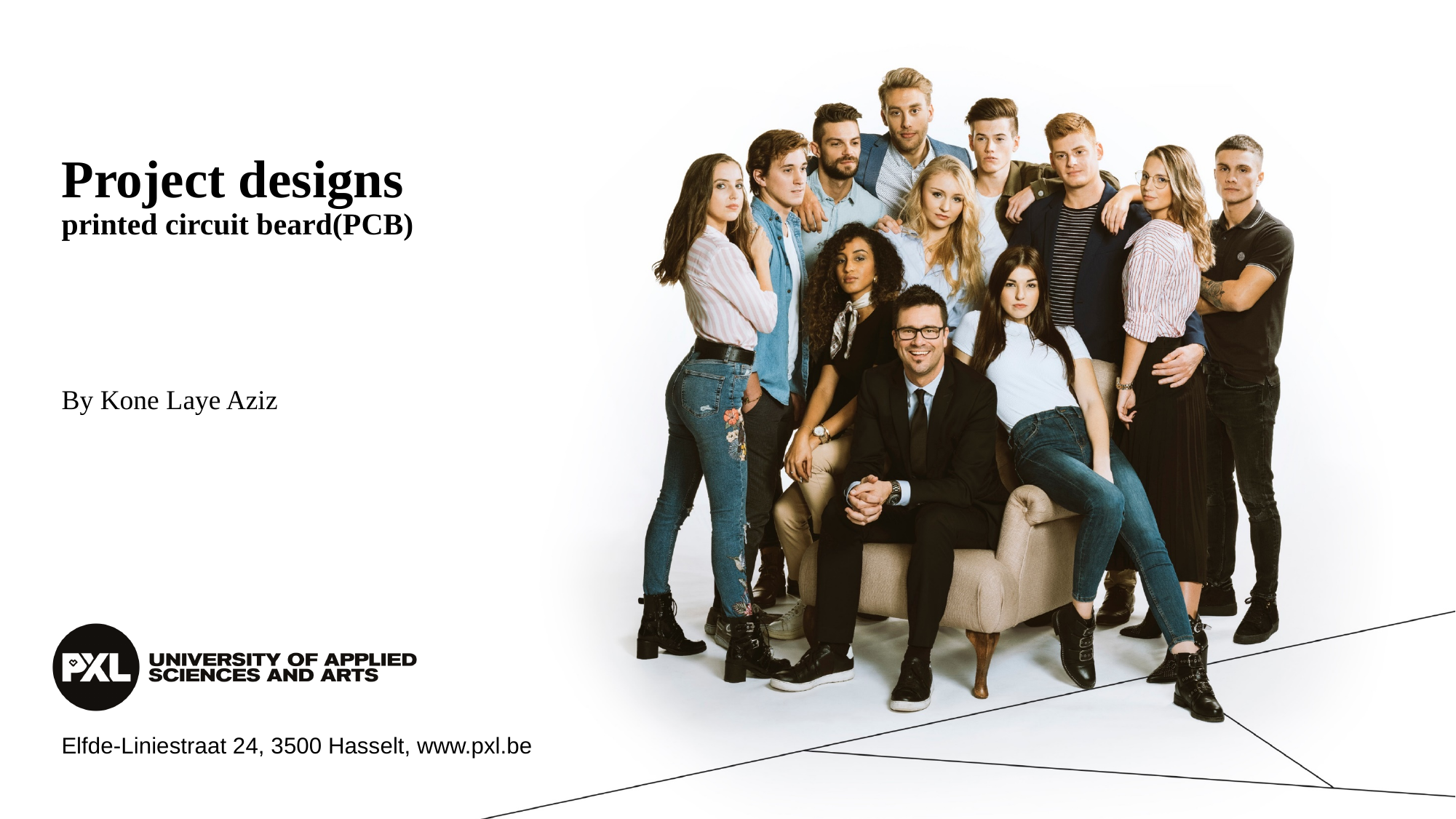

# Project designs printed circuit beard(PCB)
By Kone Laye Aziz